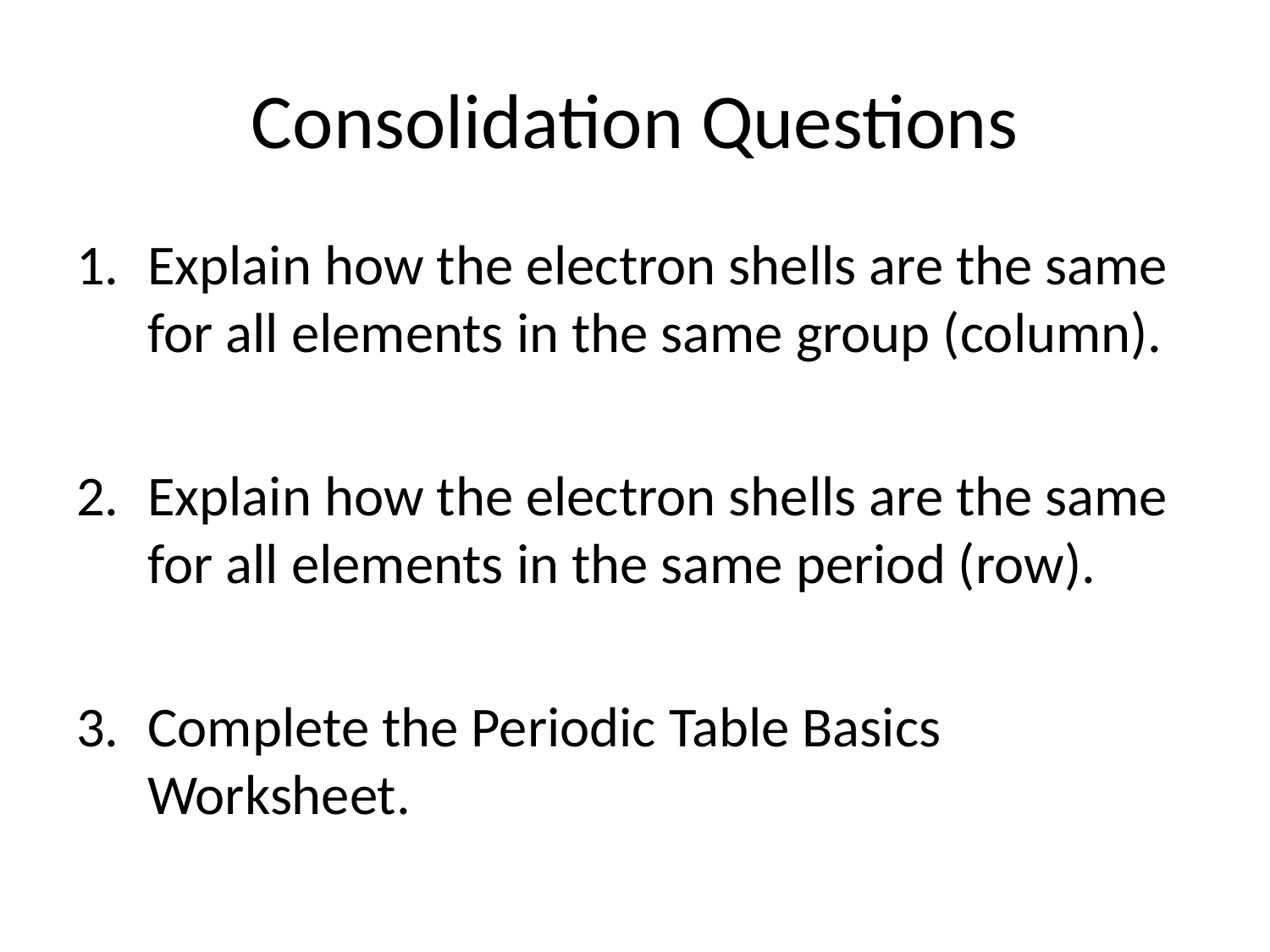

# Consolidation Questions
Explain how the electron shells are the same for all elements in the same group (column).

Explain how the electron shells are the same for all elements in the same period (row).

Complete the Periodic Table Basics Worksheet.